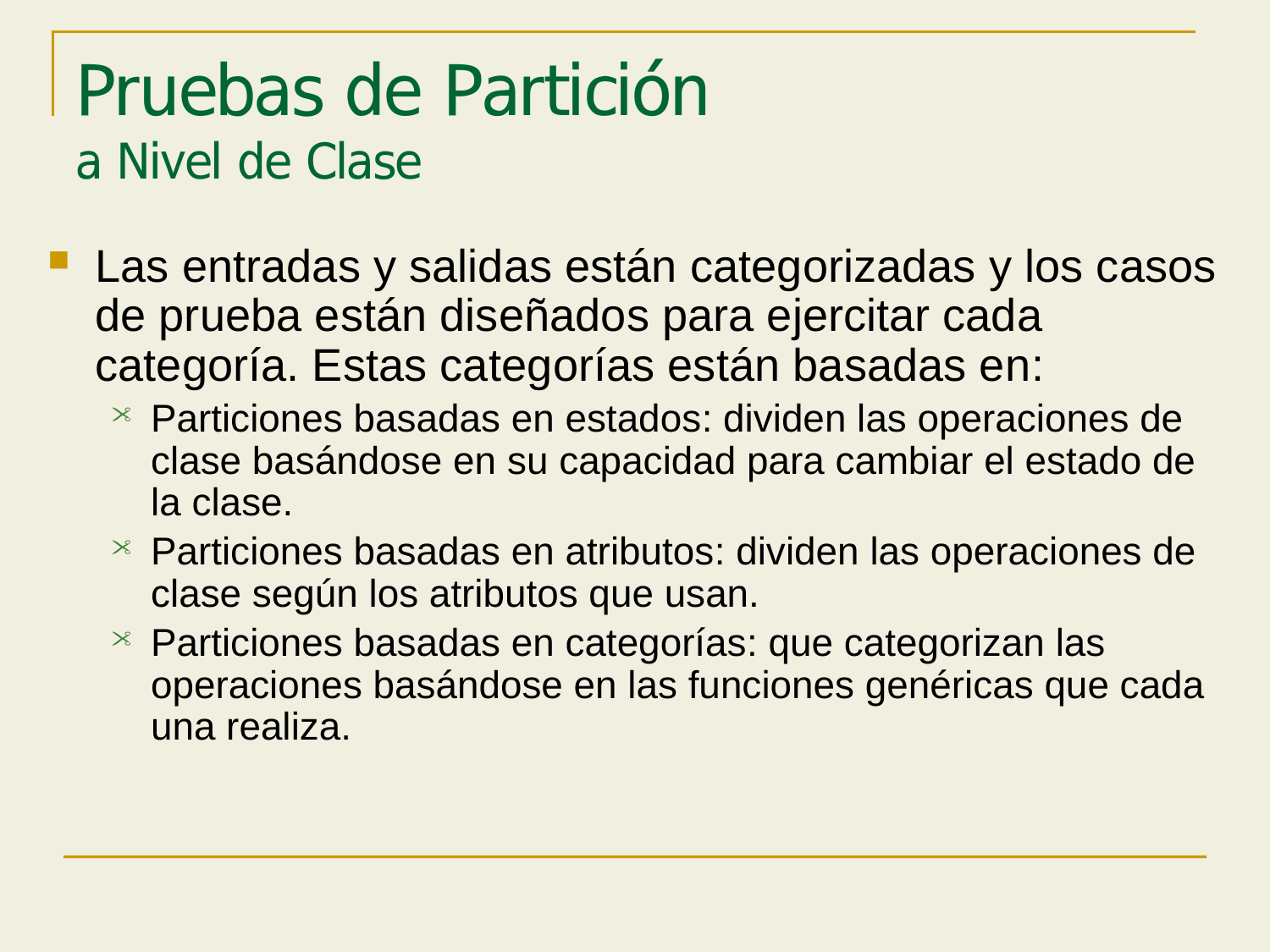

# Pruebas de Partición a Nivel de Clase
Las entradas y salidas están categorizadas y los casos de prueba están diseñados para ejercitar cada categoría. Estas categorías están basadas en:
Particiones basadas en estados: dividen las operaciones de clase basándose en su capacidad para cambiar el estado de la clase.
Particiones basadas en atributos: dividen las operaciones de clase según los atributos que usan.
Particiones basadas en categorías: que categorizan las operaciones basándose en las funciones genéricas que cada una realiza.